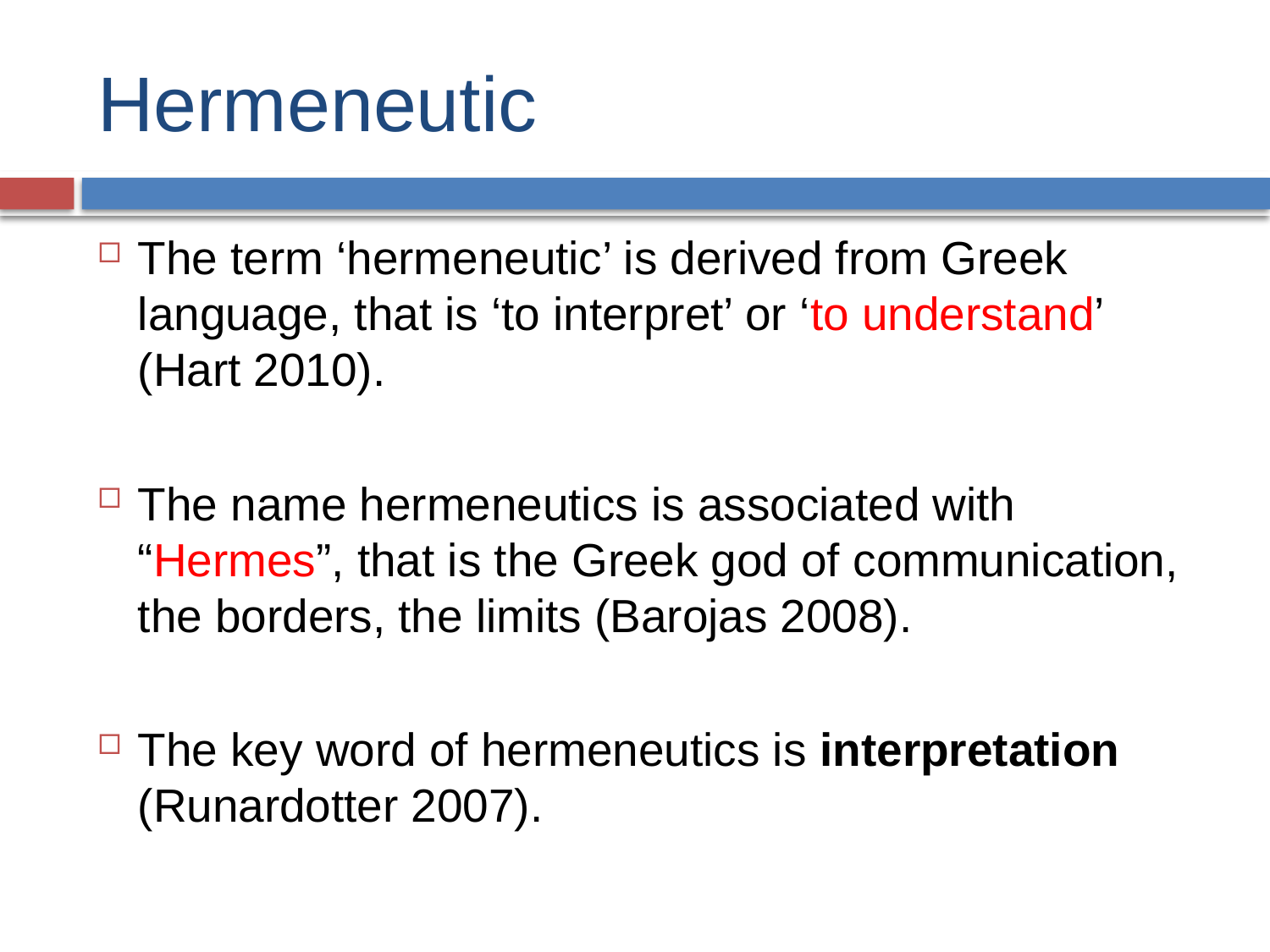

# Hermeneutic
The term ‘hermeneutic’ is derived from Greek language, that is ‘to interpret’ or ‘to understand’ (Hart 2010).

The name hermeneutics is associated with “Hermes”, that is the Greek god of communication, the borders, the limits (Barojas 2008).

The key word of hermeneutics is interpretation (Runardotter 2007).